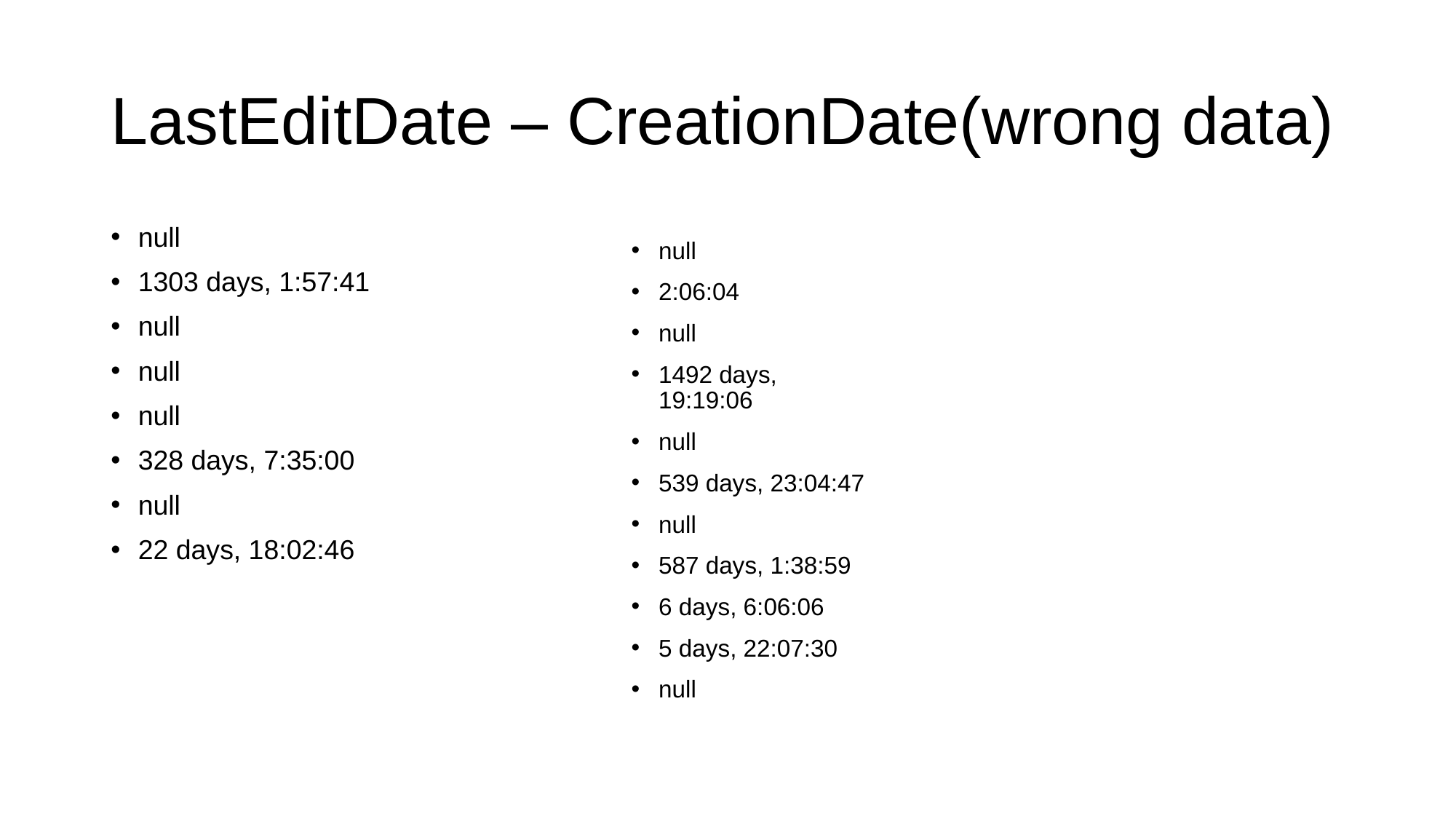

# LastEditDate – CreationDate(wrong data)
null
1303 days, 1:57:41
null
null
null
328 days, 7:35:00
null
22 days, 18:02:46

null
2:06:04
null
1492 days, 19:19:06
null
539 days, 23:04:47
null
587 days, 1:38:59
6 days, 6:06:06
5 days, 22:07:30
null